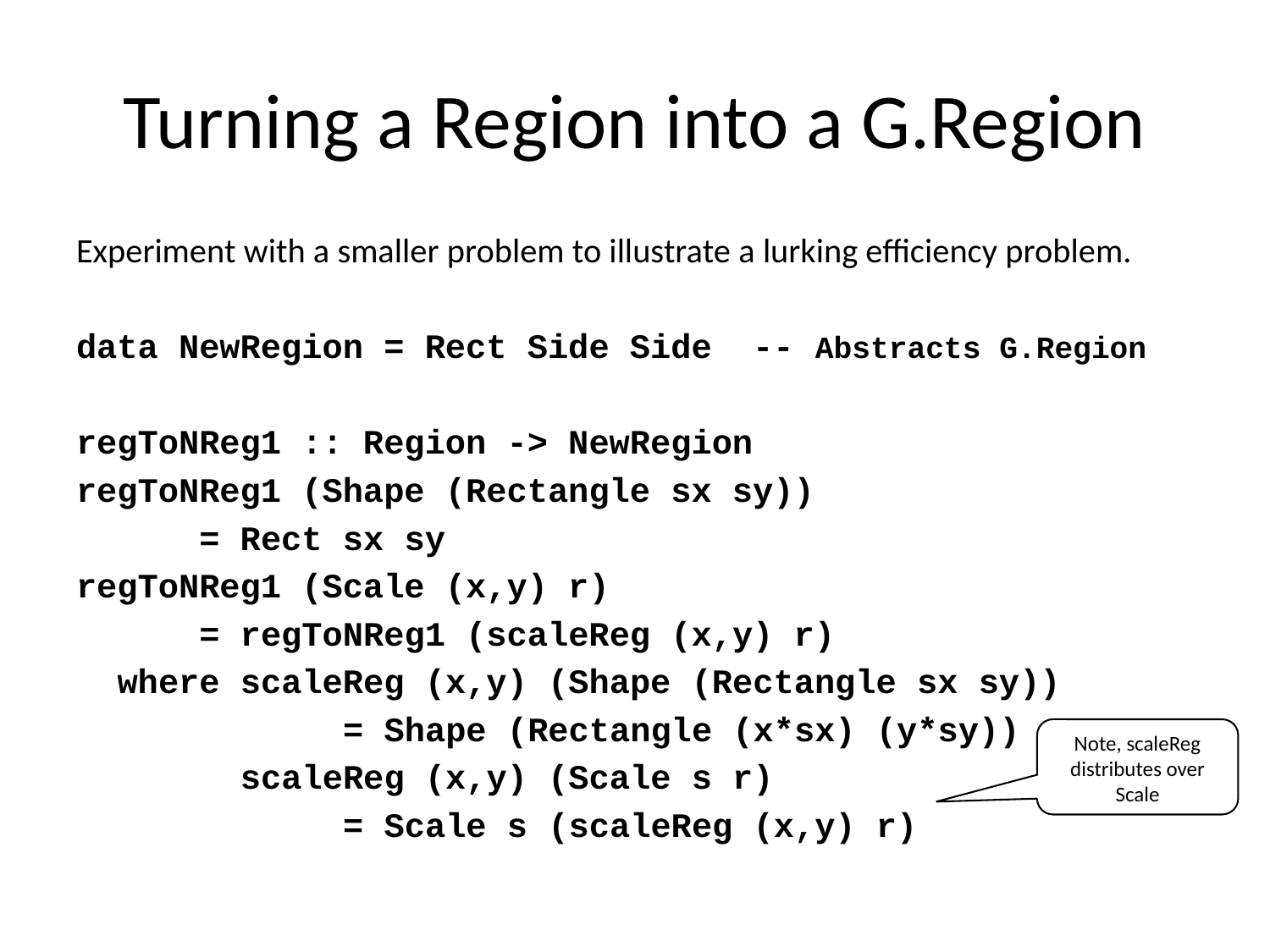

# Turning a Region into a G.Region
Experiment with a smaller problem to illustrate a lurking efficiency problem.

data NewRegion = Rect Side Side  -- Abstracts G.Region

regToNReg1 :: Region -> NewRegion
regToNReg1 (Shape (Rectangle sx sy))
      = Rect sx sy
regToNReg1 (Scale (x,y) r)
      = regToNReg1 (scaleReg (x,y) r)
  where scaleReg (x,y) (Shape (Rectangle sx sy))
             = Shape (Rectangle (x*sx) (y*sy))
        scaleReg (x,y) (Scale s r)
             = Scale s (scaleReg (x,y) r)

Note, scaleReg distributes over Scale